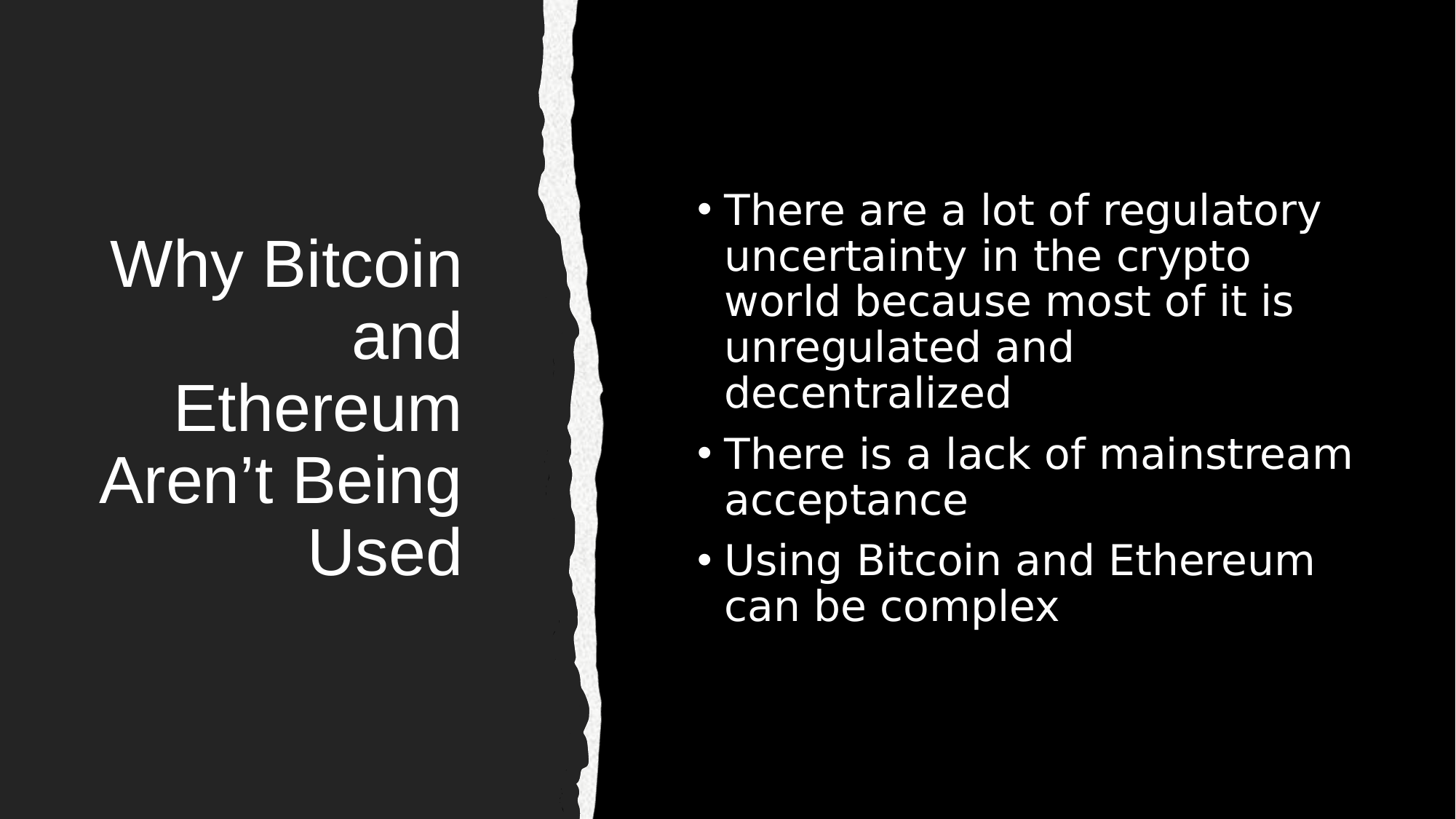

# Why Bitcoin and Ethereum Aren’t Being Used
There are a lot of regulatory uncertainty in the crypto world because most of it is unregulated and decentralized
There is a lack of mainstream acceptance
Using Bitcoin and Ethereum can be complex